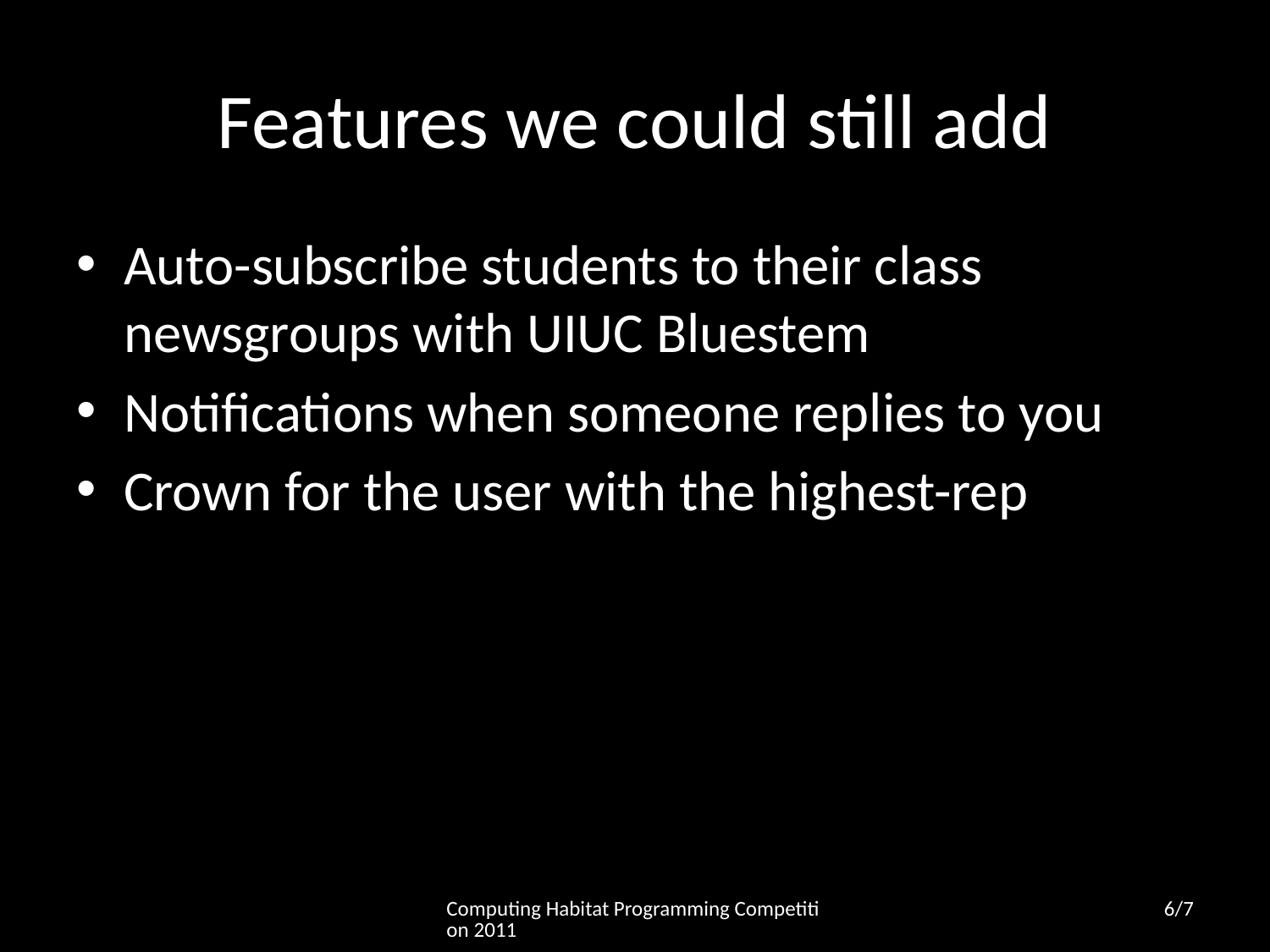

# Features we could still add
Auto-subscribe students to their class newsgroups with UIUC Bluestem
Notifications when someone replies to you
Crown for the user with the highest-rep

Computing Habitat Programming Competition 2011
6/7